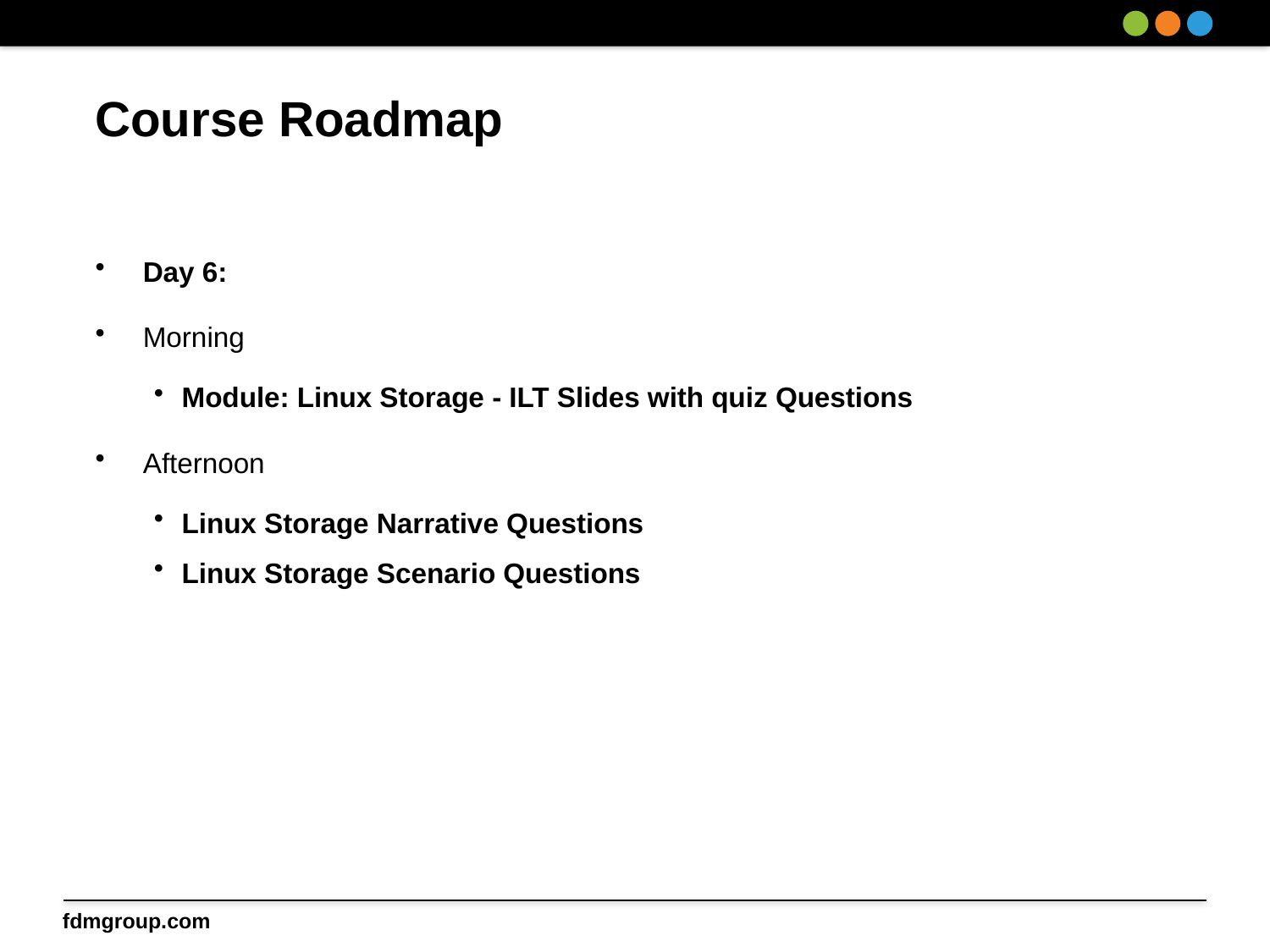

# Course Roadmap
Day 6:
Morning
Module: Linux Storage - ILT Slides with quiz Questions
Afternoon
Linux Storage Narrative Questions
Linux Storage Scenario Questions